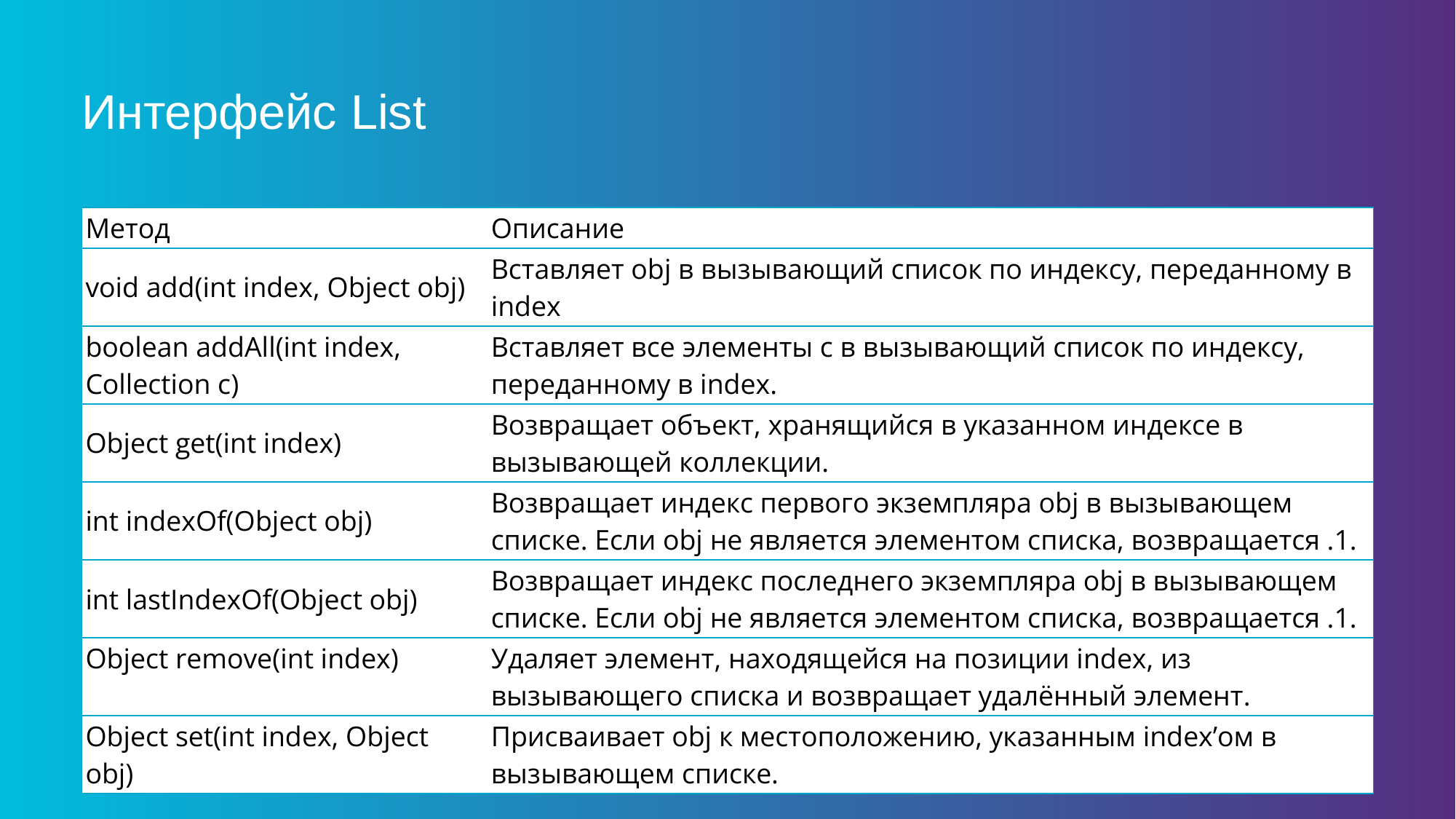

# Интерфейс List
| Метод | Описание |
| --- | --- |
| void add(int index, Object obj) | Вставляет obj в вызывающий список по индексу, переданному в index |
| boolean addAll(int index, Collection c) | Вставляет все элементы c в вызывающий список по индексу, переданному в index. |
| Object get(int index) | Возвращает объект, хранящийся в указанном индексе в вызывающей коллекции. |
| int indexOf(Object obj) | Возвращает индекс первого экземпляра obj в вызывающем списке. Если obj не является элементом списка, возвращается .1. |
| int lastIndexOf(Object obj) | Возвращает индекс последнего экземпляра obj в вызывающем списке. Если obj не является элементом списка, возвращается .1. |
| Object remove(int index) | Удаляет элемент, находящейся на позиции index, из вызывающего списка и возвращает удалённый элемент. |
| Object set(int index, Object obj) | Присваивает obj к местоположению, указанным index’ом в вызывающем списке. |